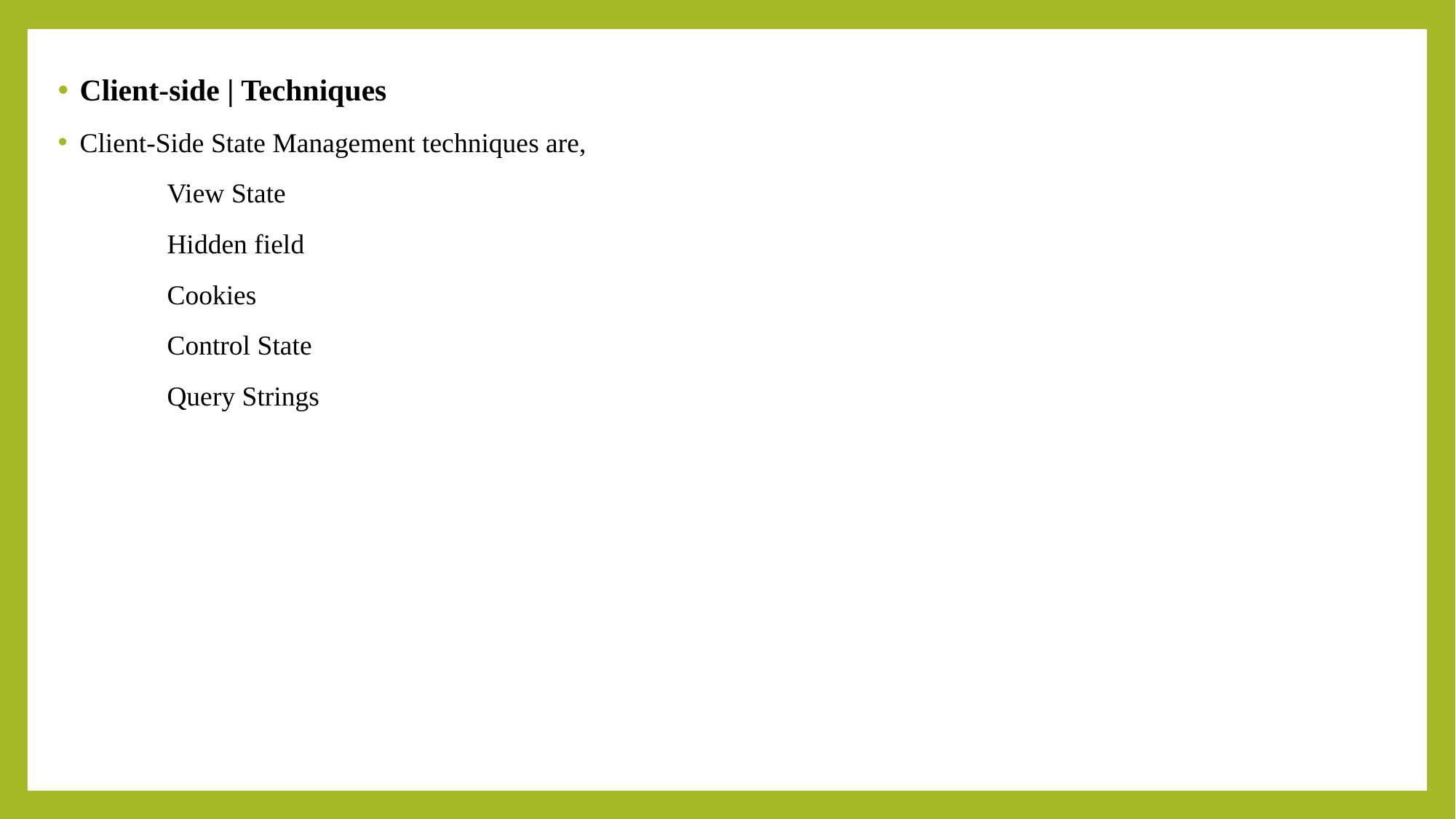

Client-side | Techniques
Client-Side State Management techniques are,
	View State
	Hidden field
	Cookies
	Control State
	Query Strings